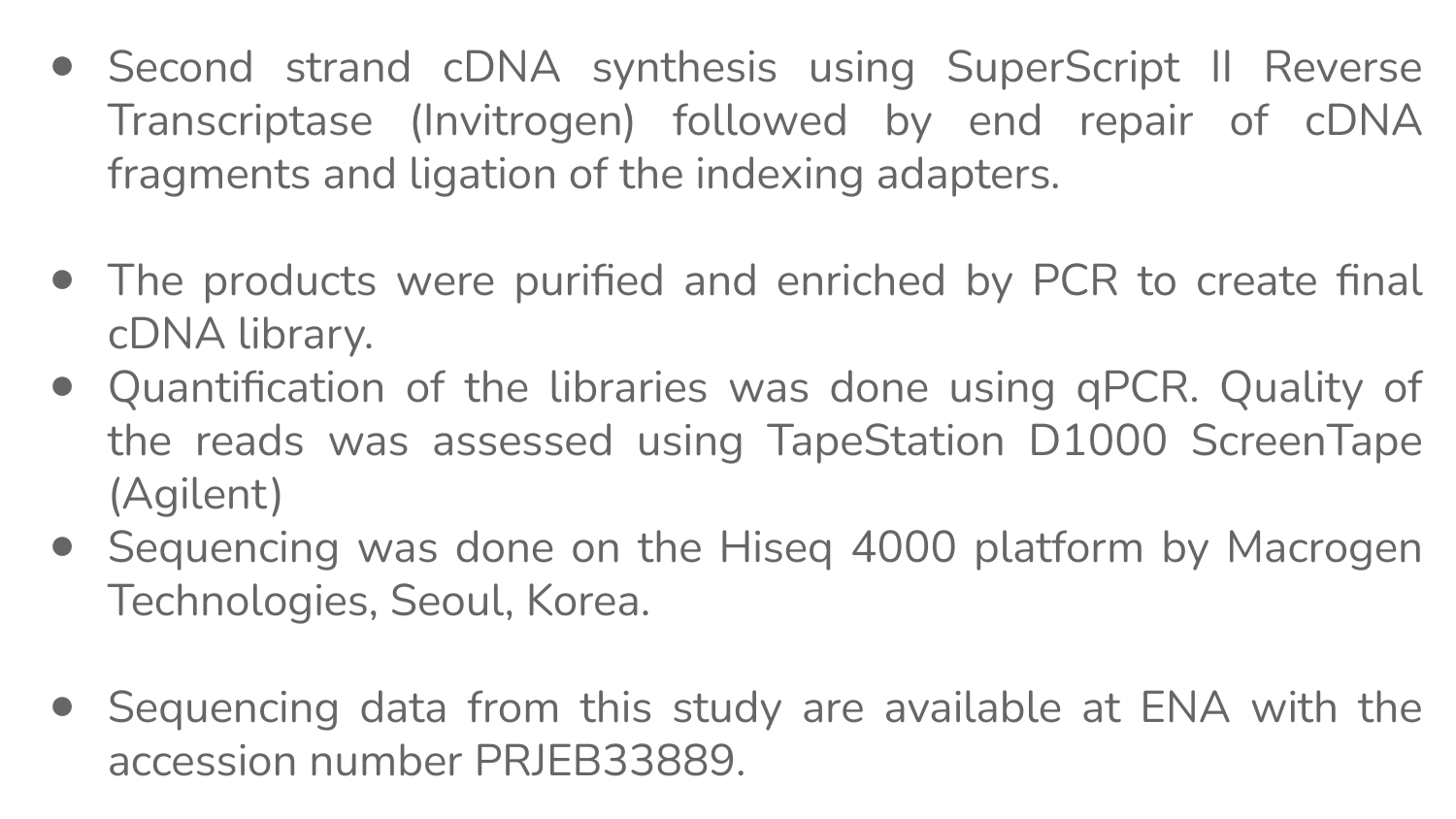

Second strand cDNA synthesis using SuperScript II Reverse Transcriptase (Invitrogen) followed by end repair of cDNA fragments and ligation of the indexing adapters.

The products were purified and enriched by PCR to create final cDNA library.
Quantification of the libraries was done using qPCR. Quality of the reads was assessed using TapeStation D1000 ScreenTape (Agilent)
Sequencing was done on the Hiseq 4000 platform by Macrogen Technologies, Seoul, Korea.

Sequencing data from this study are available at ENA with the accession number PRJEB33889.